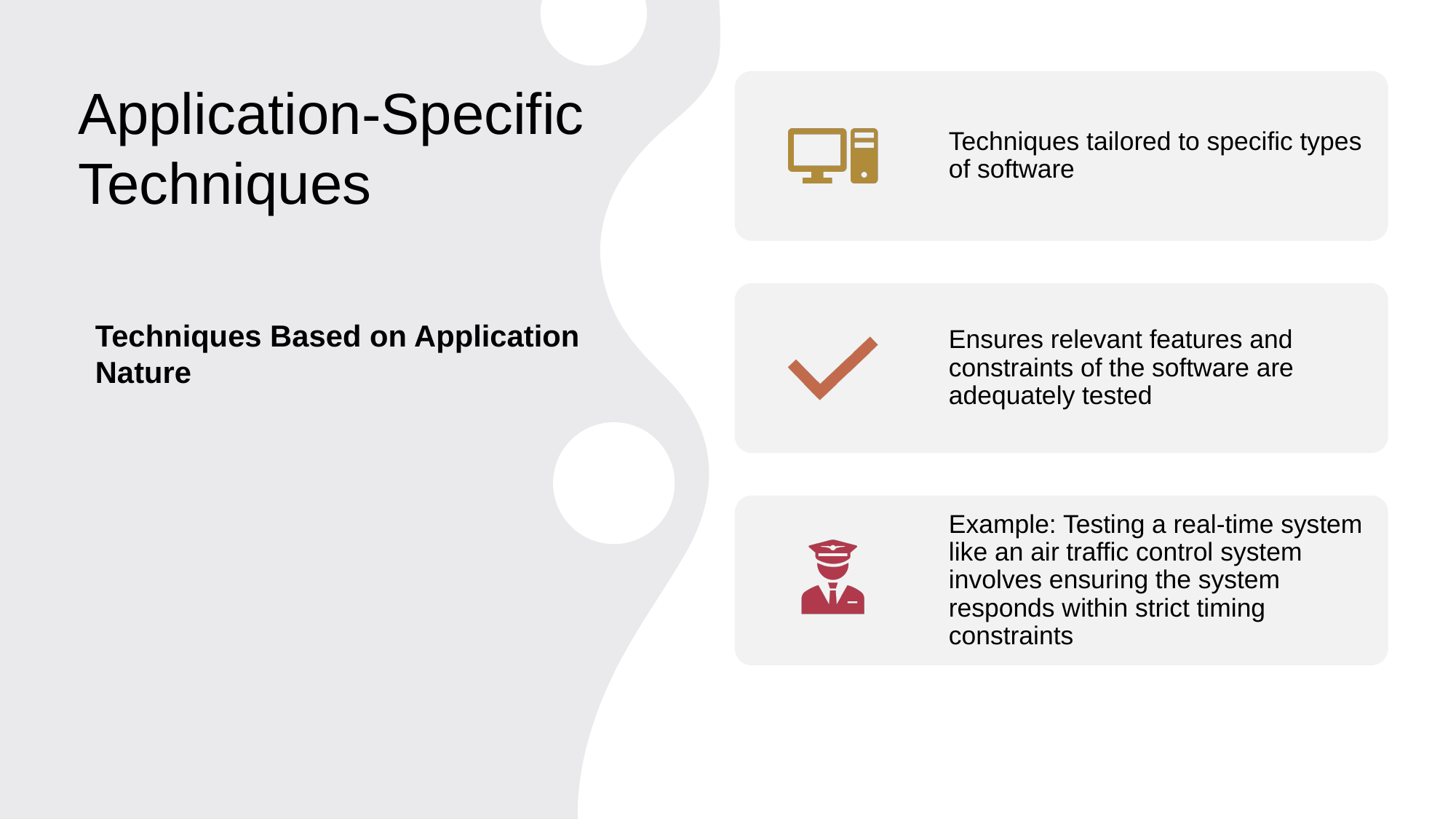

# Application-Specific Techniques
Techniques tailored to specific types of software
Ensures relevant features and constraints of the software are adequately tested
Example: Testing a real-time system like an air traffic control system involves ensuring the system responds within strict timing constraints
Techniques Based on Application Nature